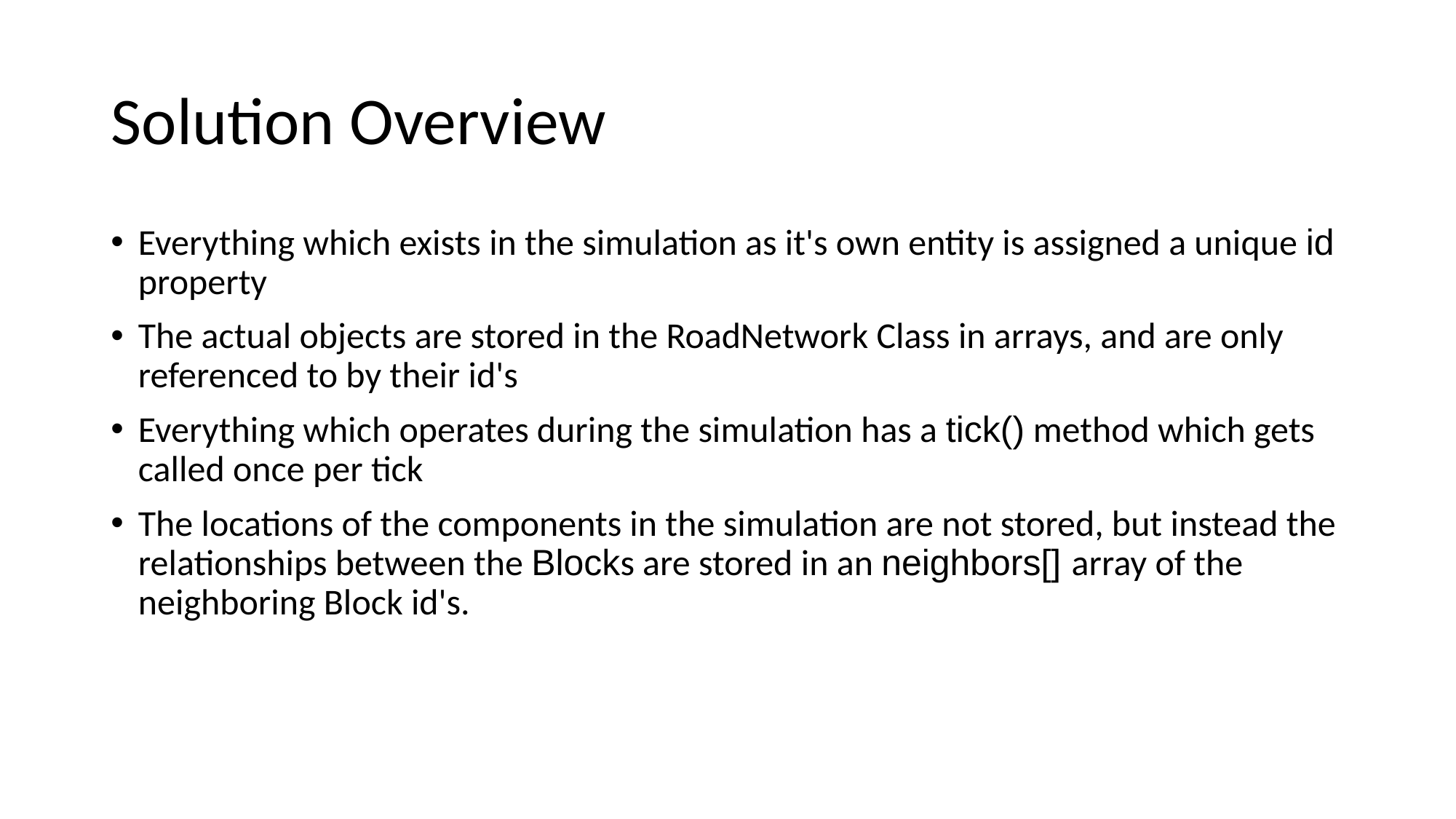

# Solution Overview
Everything which exists in the simulation as it's own entity is assigned a unique id property
The actual objects are stored in the RoadNetwork Class in arrays, and are only referenced to by their id's
Everything which operates during the simulation has a tick() method which gets called once per tick
The locations of the components in the simulation are not stored, but instead the relationships between the Blocks are stored in an neighbors[] array of the neighboring Block id's.